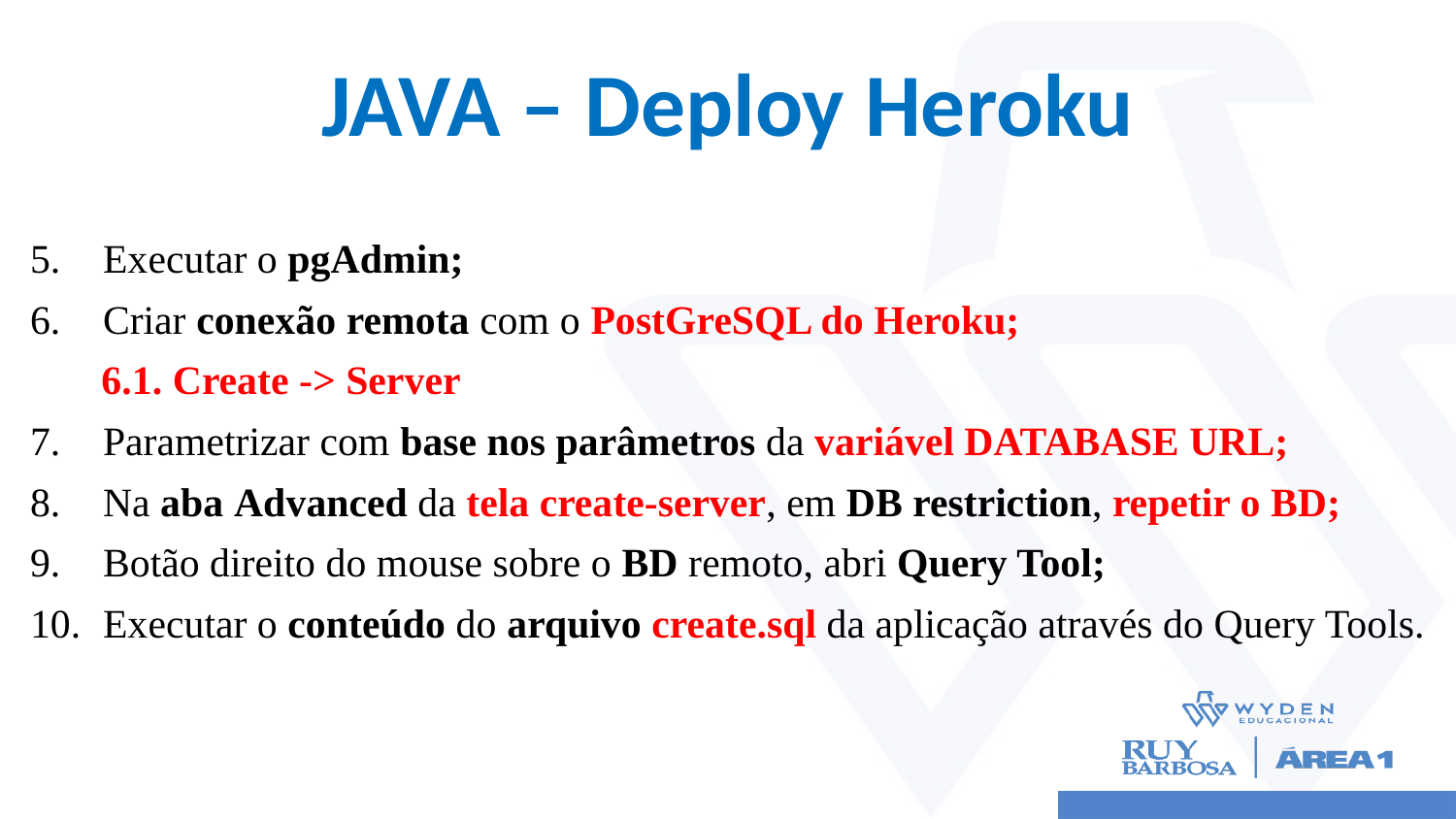

# JAVA – Deploy Heroku

Executar o pgAdmin;
Criar conexão remota com o PostGreSQL do Heroku;
6.1. Create -> Server
Parametrizar com base nos parâmetros da variável DATABASE URL;
Na aba Advanced da tela create-server, em DB restriction, repetir o BD;
Botão direito do mouse sobre o BD remoto, abri Query Tool;
Executar o conteúdo do arquivo create.sql da aplicação através do Query Tools.